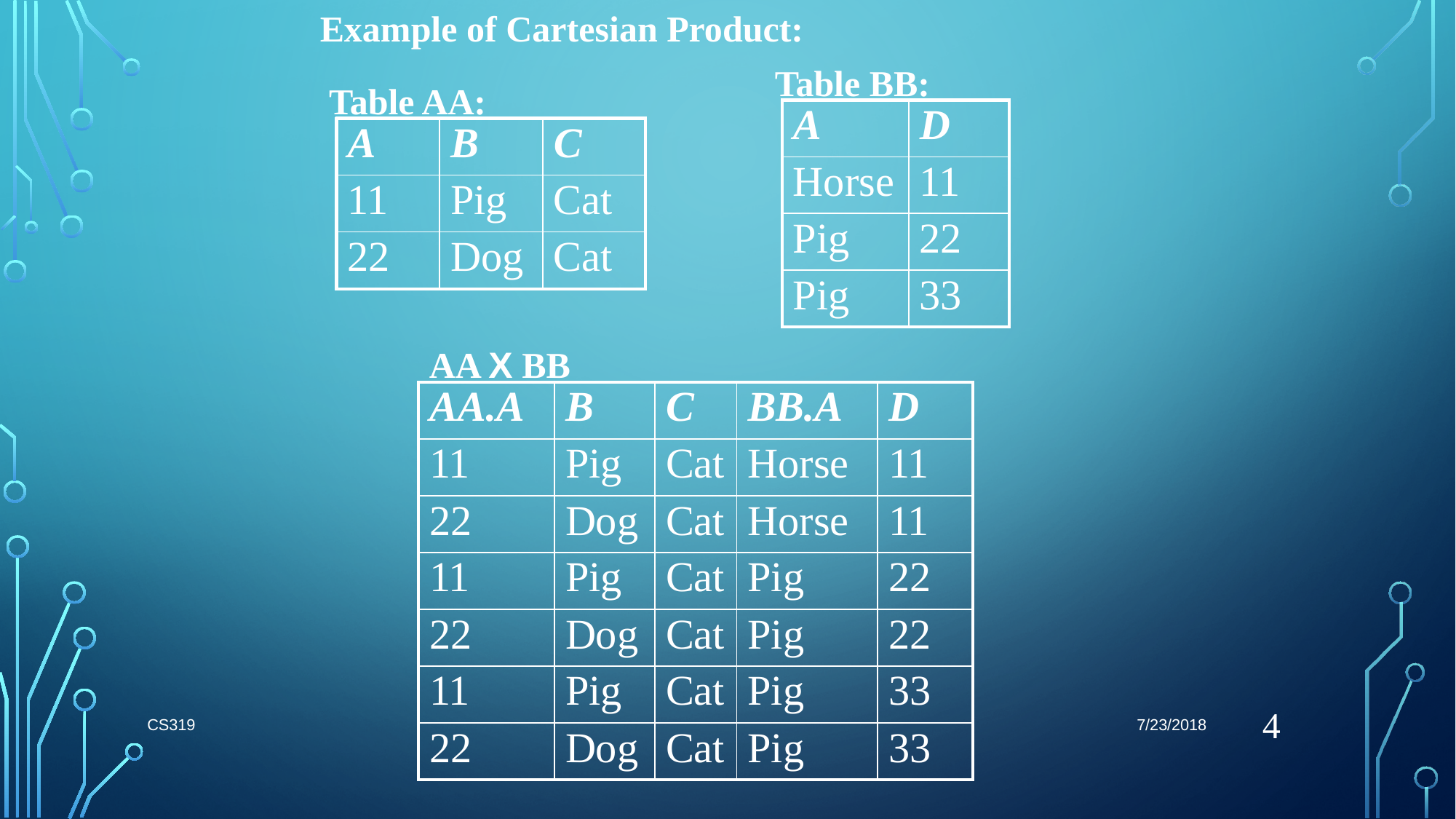

7/23/2018
Example of Cartesian Product:
Table BB:
Table AA:
| A | D |
| --- | --- |
| Horse | 11 |
| Pig | 22 |
| Pig | 33 |
| A | B | C |
| --- | --- | --- |
| 11 | Pig | Cat |
| 22 | Dog | Cat |
AA X BB
| AA.A | B | C | BB.A | D |
| --- | --- | --- | --- | --- |
| 11 | Pig | Cat | Horse | 11 |
| 22 | Dog | Cat | Horse | 11 |
| 11 | Pig | Cat | Pig | 22 |
| 22 | Dog | Cat | Pig | 22 |
| 11 | Pig | Cat | Pig | 33 |
| 22 | Dog | Cat | Pig | 33 |
4
CS319